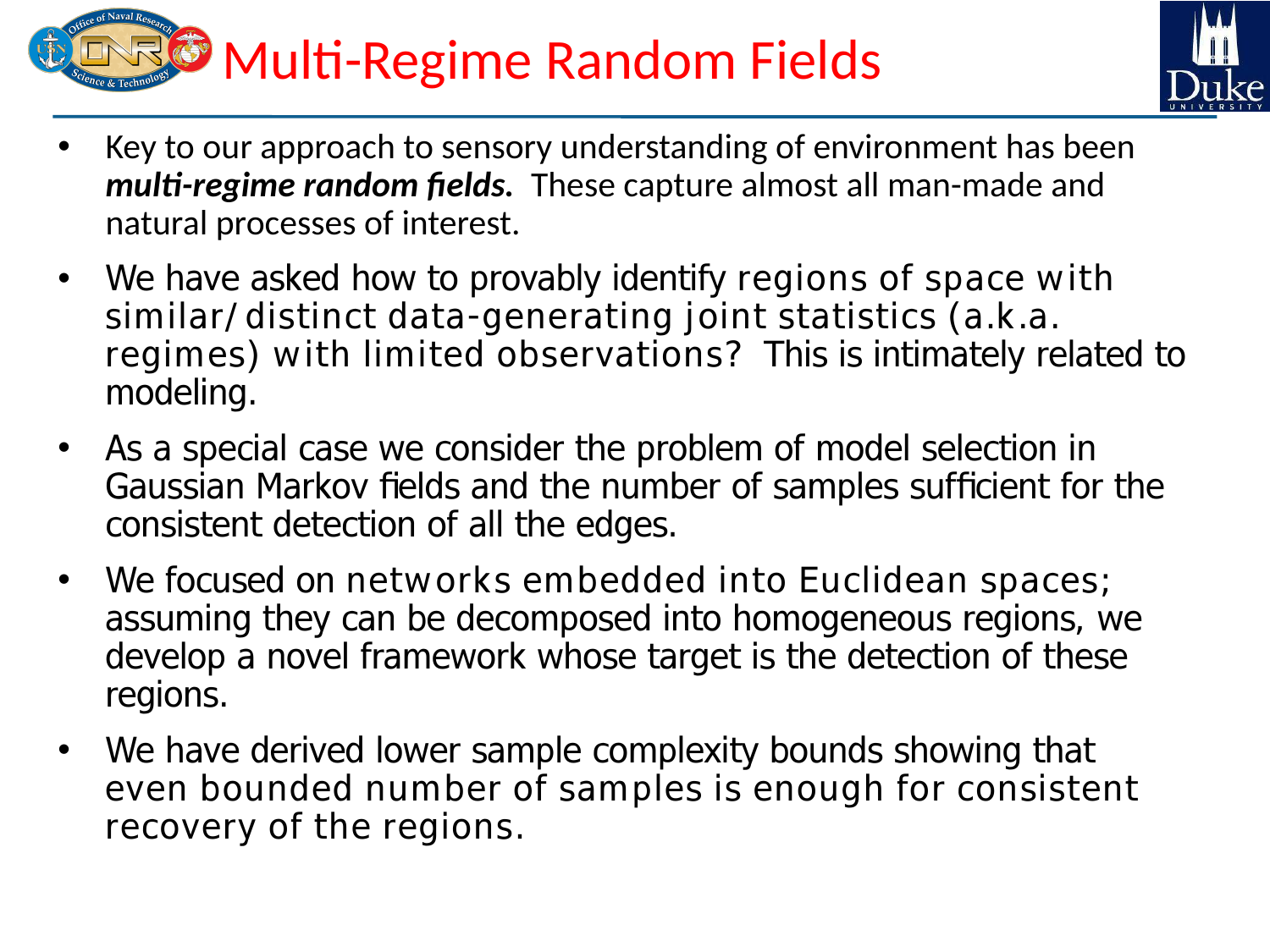

Multi-Regime Random Fields
Key to our approach to sensory understanding of environment has been multi-regime random fields.  These capture almost all man-made and natural processes of interest.
We have asked how to provably identify regions of space with similar/distinct data-generating joint statistics (a.k.a. regimes) with limited observations?  This is intimately related to modeling.
As a special case we consider the problem of model selection in Gaussian Markov fields and the number of samples sufficient for the consistent detection of all the edges.
We focused on networks embedded into Euclidean spaces; assuming they can be decomposed into homogeneous regions, we develop a novel framework whose target is the detection of these regions.
We have derived lower sample complexity bounds showing that even bounded number of samples is enough for consistent recovery of the regions.